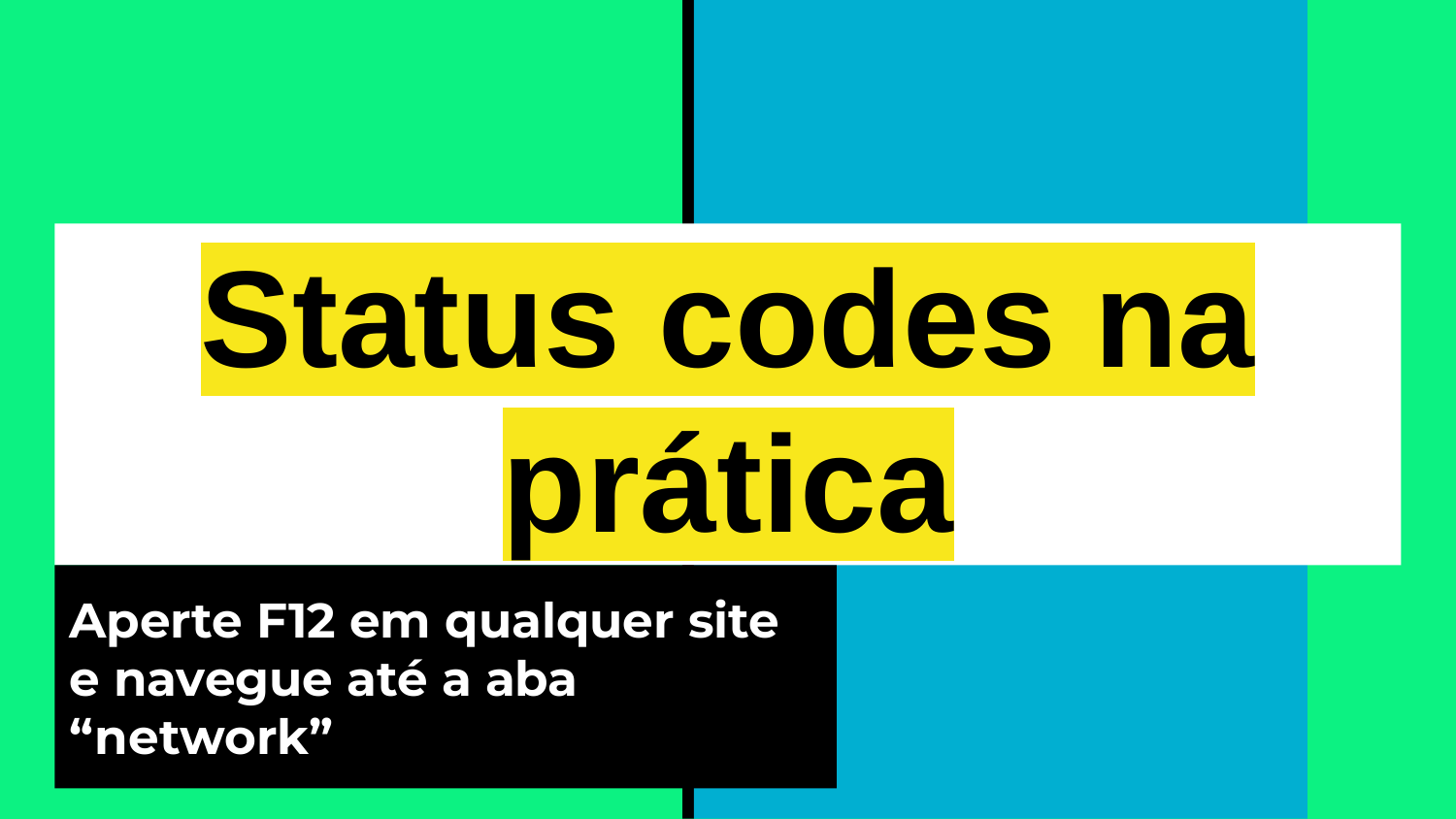

# Status codes na prática
Aperte F12 em qualquer site e navegue até a aba “network”